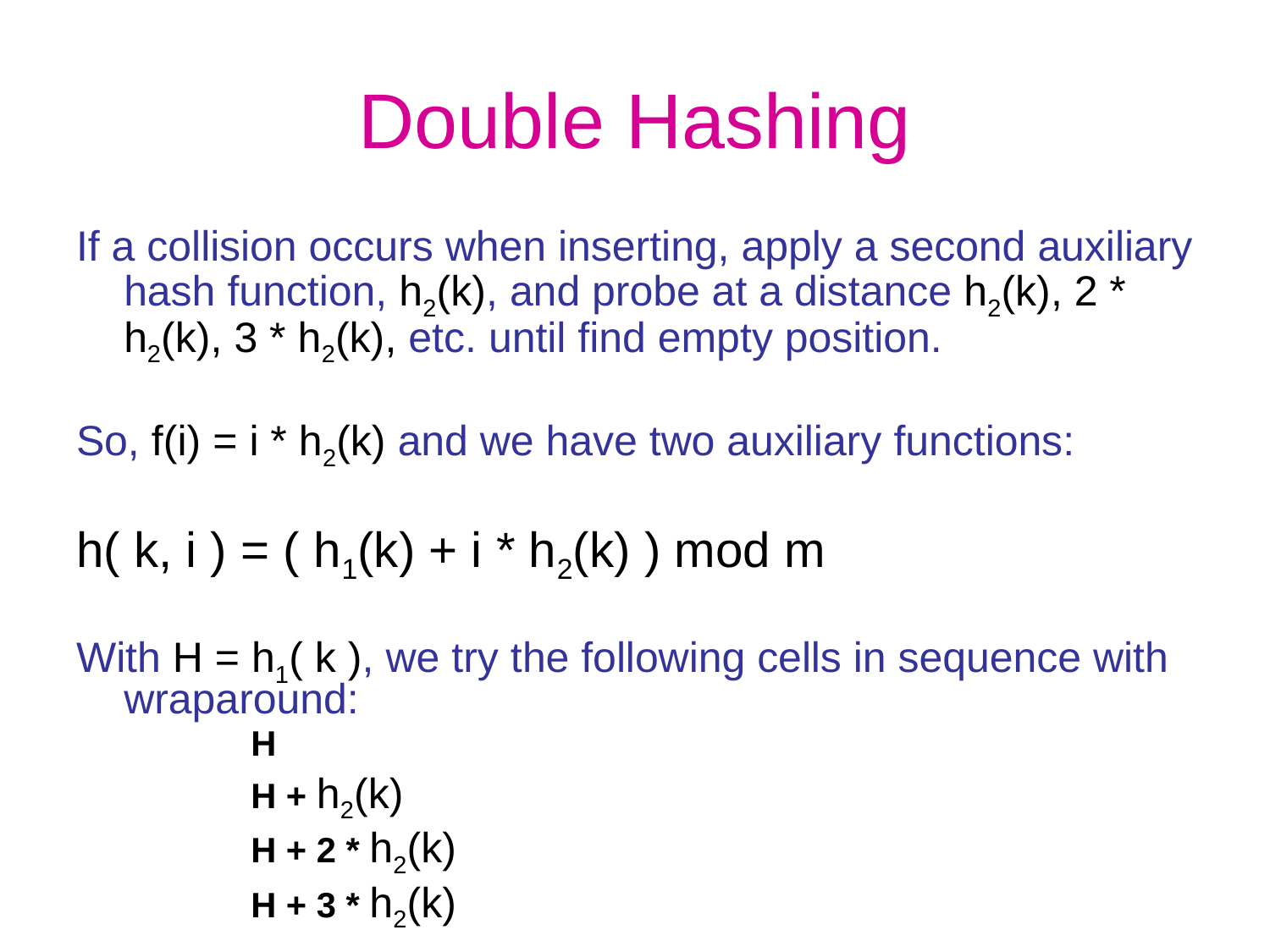

# Double Hashing
If a collision occurs when inserting, apply a second auxiliary hash function, h2(k), and probe at a distance h2(k), 2 * h2(k), 3 * h2(k), etc. until find empty position.

So, f(i) = i * h2(k) and we have two auxiliary functions:

h( k, i ) = ( h1(k) + i * h2(k) ) mod m

With H = h1( k ), we try the following cells in sequence with wraparound:
		H
		H + h2(k)
		H + 2 * h2(k)
		H + 3 * h2(k)
		 …